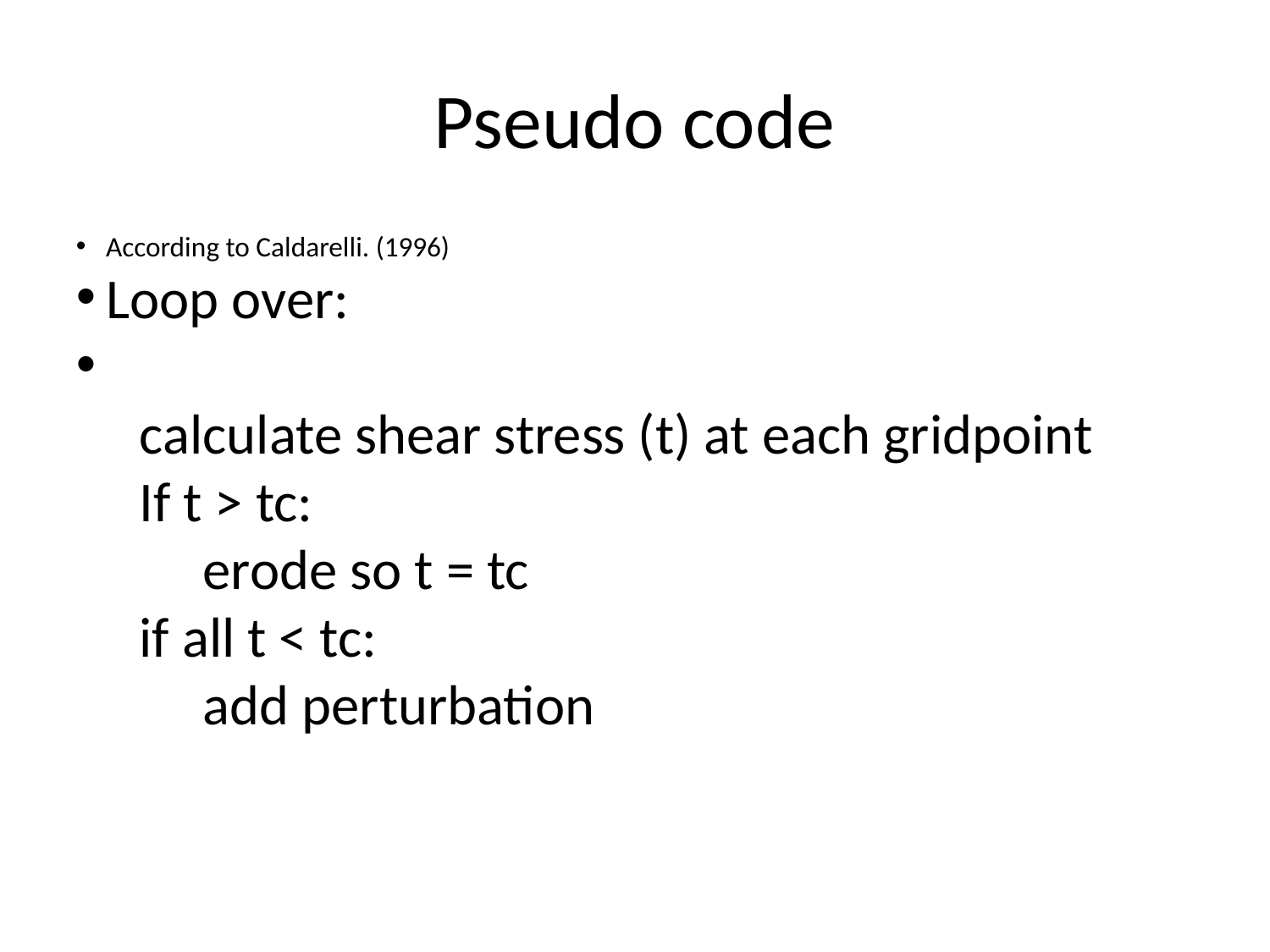

Pseudo code
According to Caldarelli. (1996)
Loop over:

     calculate shear stress (t) at each gridpoint
     If t > tc:
          erode so t = tc
     if all t < tc:
          add perturbation